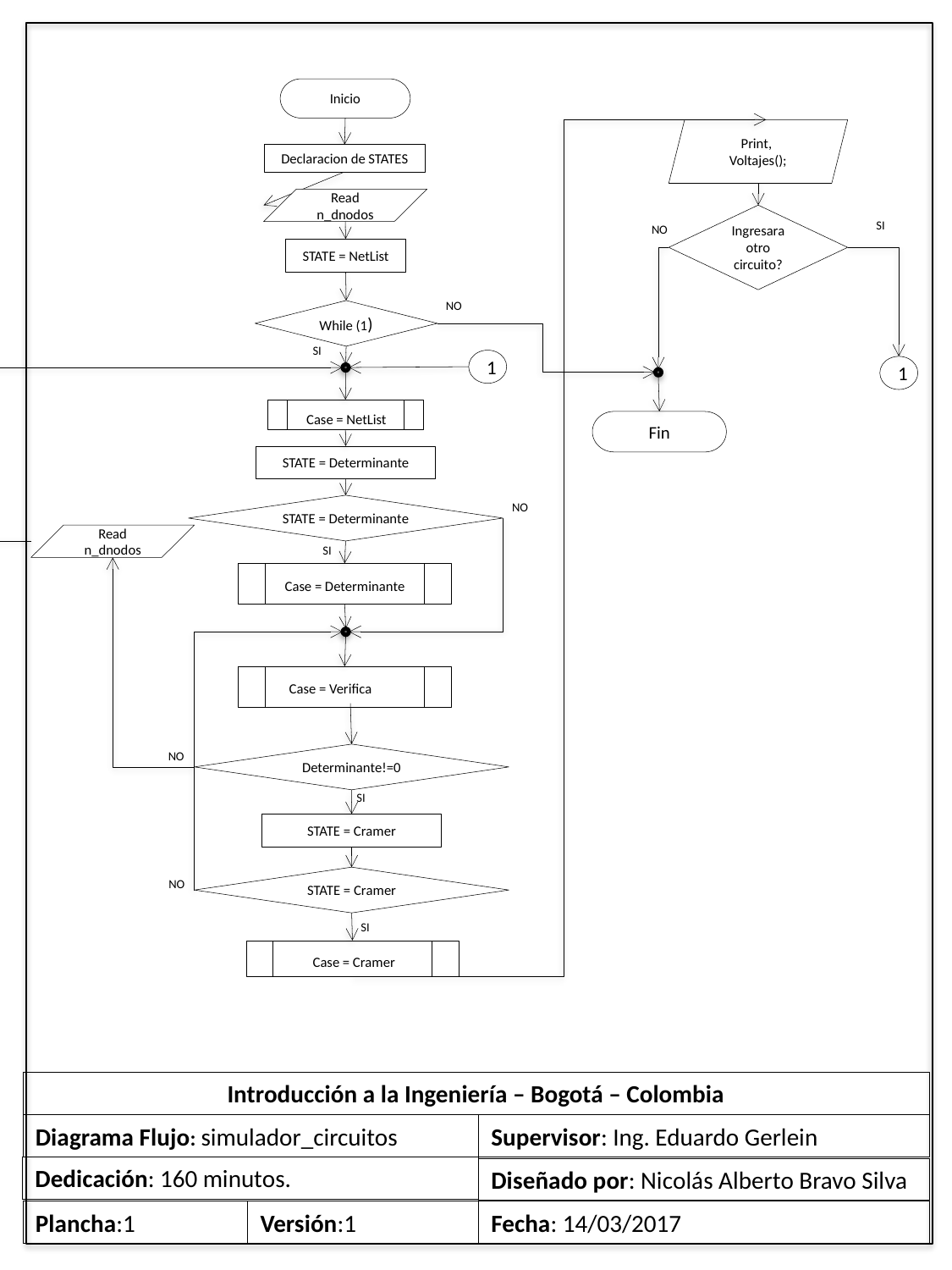

Introducción a la Ingeniería – Bogotá – Colombia
Supervisor: Ing. Eduardo Gerlein
Diagrama Flujo: simulador_circuitos
Dedicación: 160 minutos.
Diseñado por: Nicolás Alberto Bravo Silva
Plancha:1
Versión:1
Fecha: 14/03/2017
Inicio
Print,
Voltajes();
Declaracion de STATES
Read n_dnodos
Ingresara otro circuito?
SI
NO
STATE = NetList
NO
While (1)
SI
1
1

Case = NetList
Fin

STATE = Determinante

NO
STATE = Determinante
Read n_dnodos
SI

Case = Determinante

Case = Verifica
NO
Determinante!=0
SI

STATE = Cramer

STATE = Cramer
NO
SI

Case = Cramer